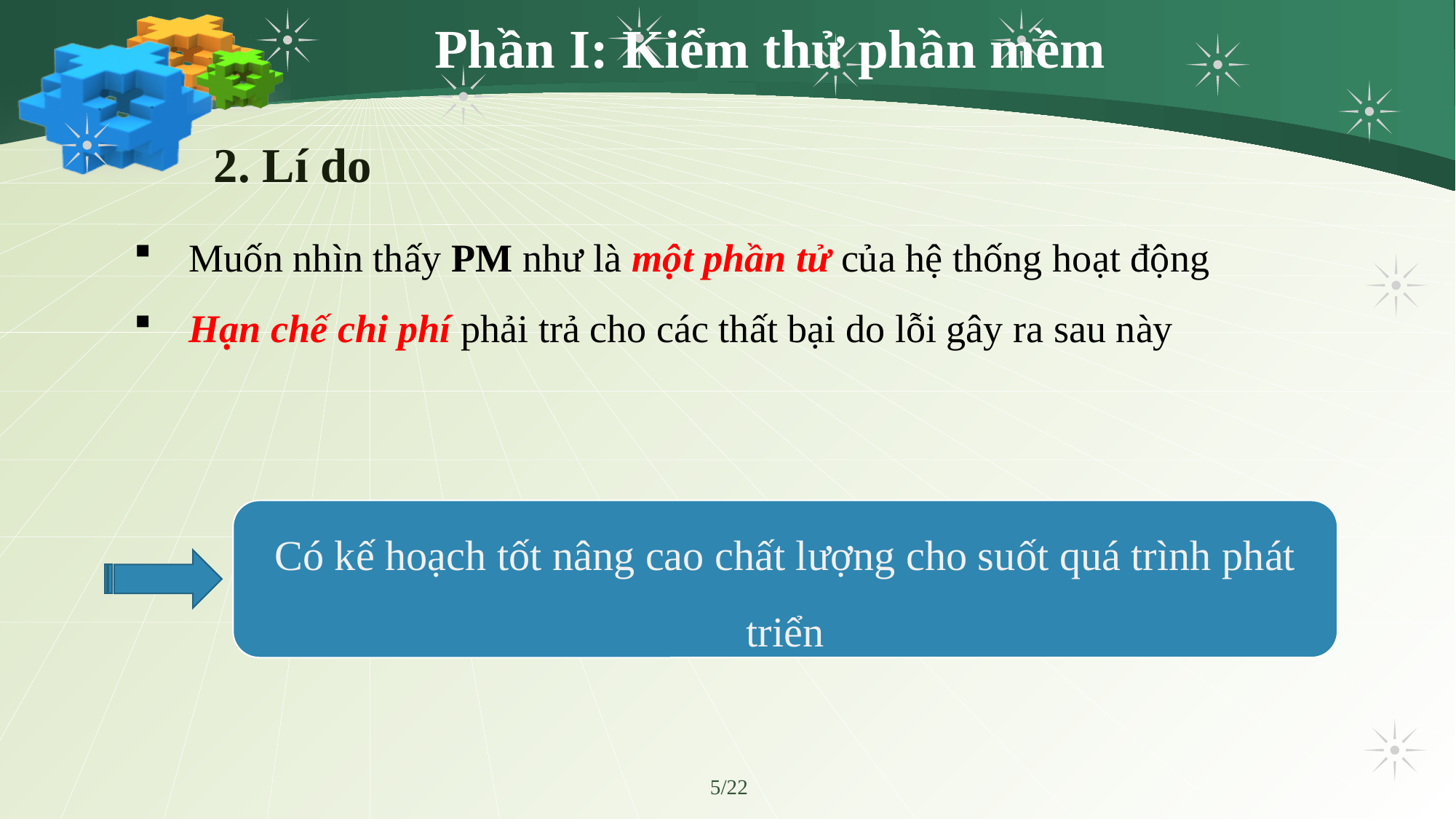

# Phần I: Kiểm thử phần mềm

 2. Lí do
   Muốn nhìn thấy PM như là một phần tử của hệ thống hoạt động
   Hạn chế chi phí phải trả cho các thất bại do lỗi gây ra sau này

Có kế hoạch tốt nâng cao chất lượng cho suốt quá trình phát triển

5/22